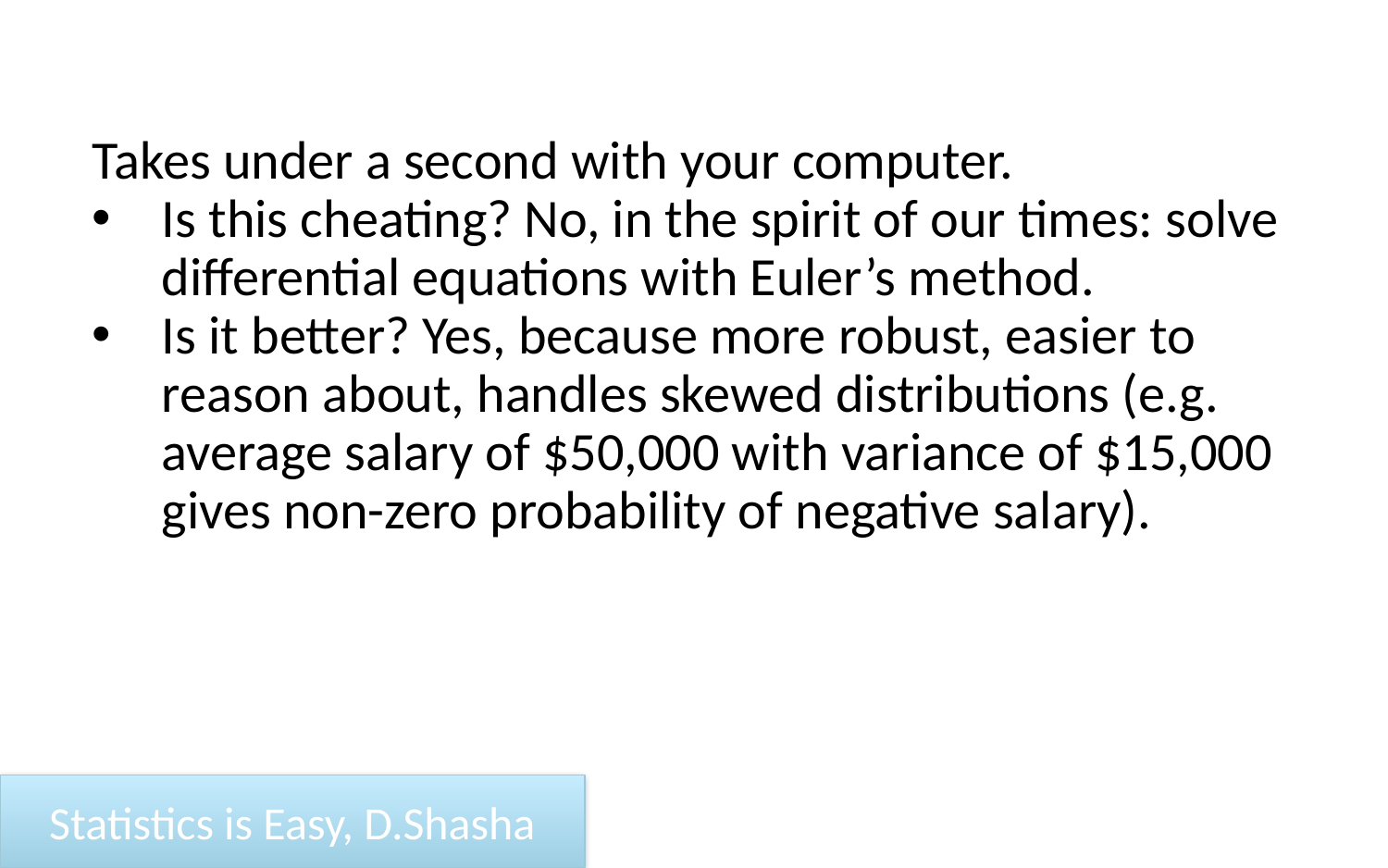

# Is this Practical?
Takes under a second with your computer.
Is this cheating? No, in the spirit of our times: solve differential equations with Euler’s method.
Is it better? Yes, because more robust, easier to reason about, handles skewed distributions (e.g. average salary of $50,000 with variance of $15,000 gives non-zero probability of negative salary).
Statistics is Easy, D.Shasha